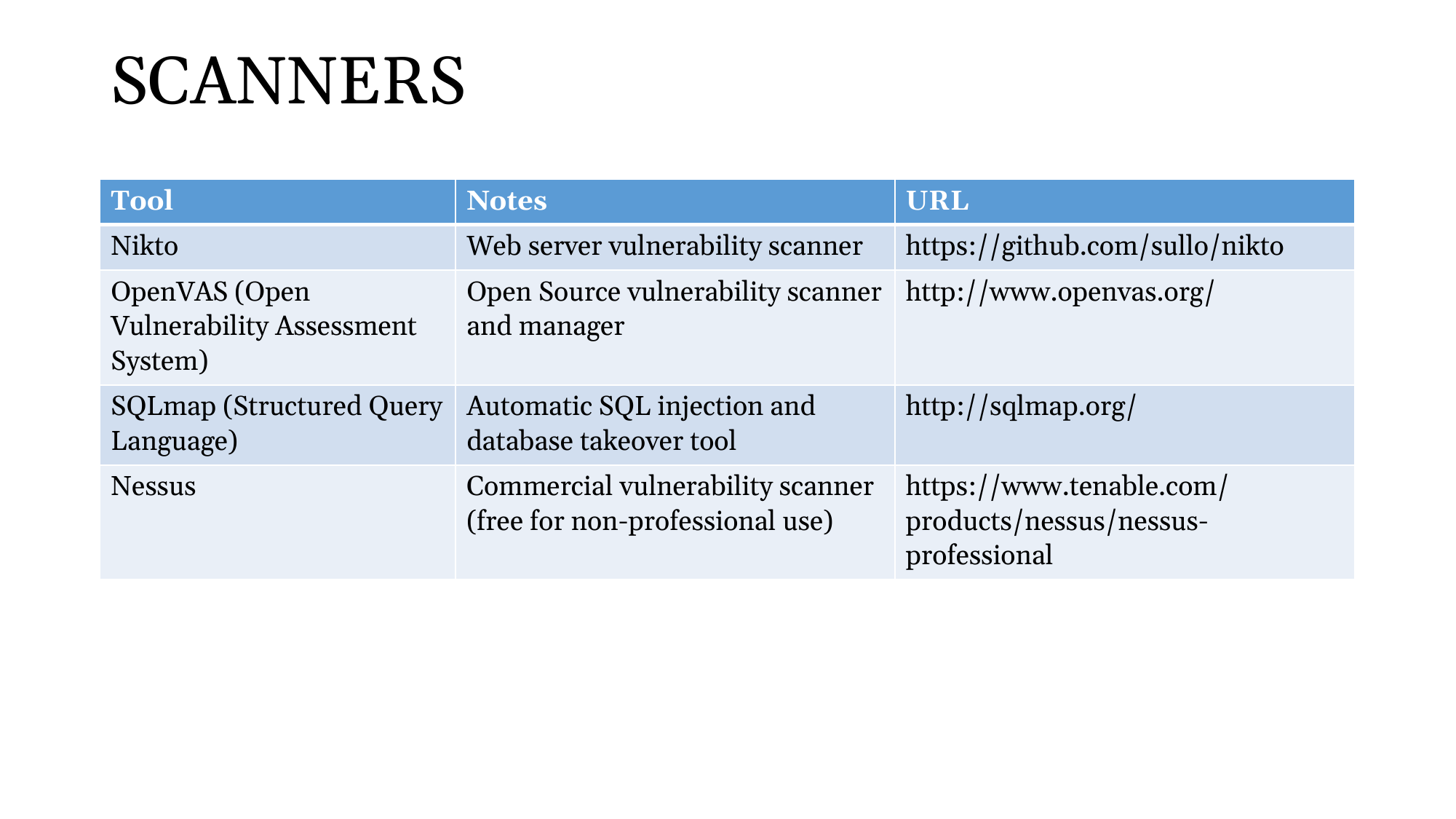

# SCANNERS
| Tool | Notes | URL |
| --- | --- | --- |
| Nikto | Web server vulnerability scanner | https://github.com/sullo/nikto |
| OpenVAS (Open Vulnerability Assessment System) | Open Source vulnerability scanner and manager | http://www.openvas.org/ |
| SQLmap (Structured Query Language) | Automatic SQL injection and database takeover tool | http://sqlmap.org/ |
| Nessus | Commercial vulnerability scanner (free for non-professional use) | https://www.tenable.com/products/nessus/nessus-professional |